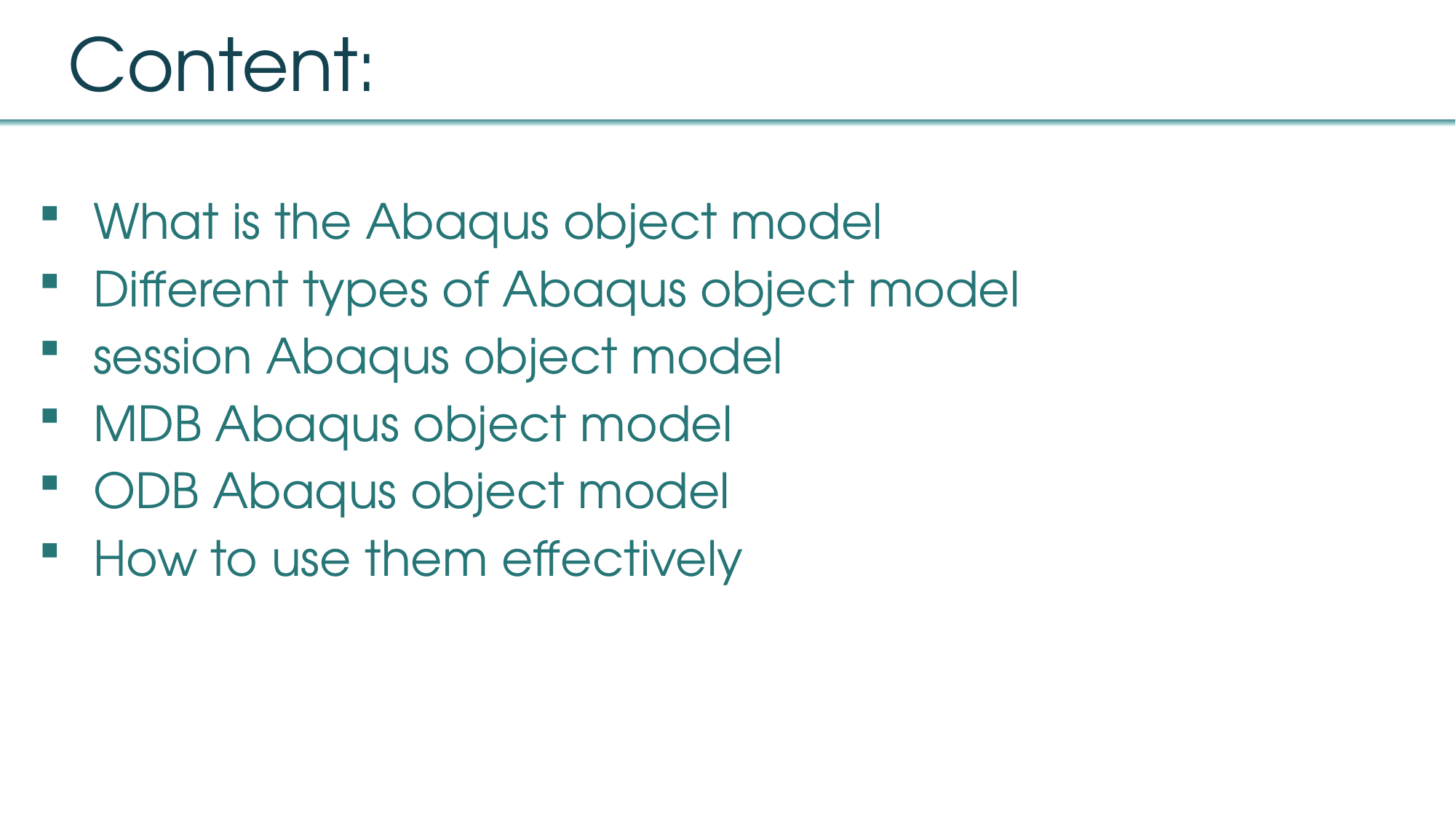

Content:

What is the Abaqus object model
Different types of Abaqus object model
session Abaqus object model
MDB Abaqus object model
ODB Abaqus object model
How to use them effectively